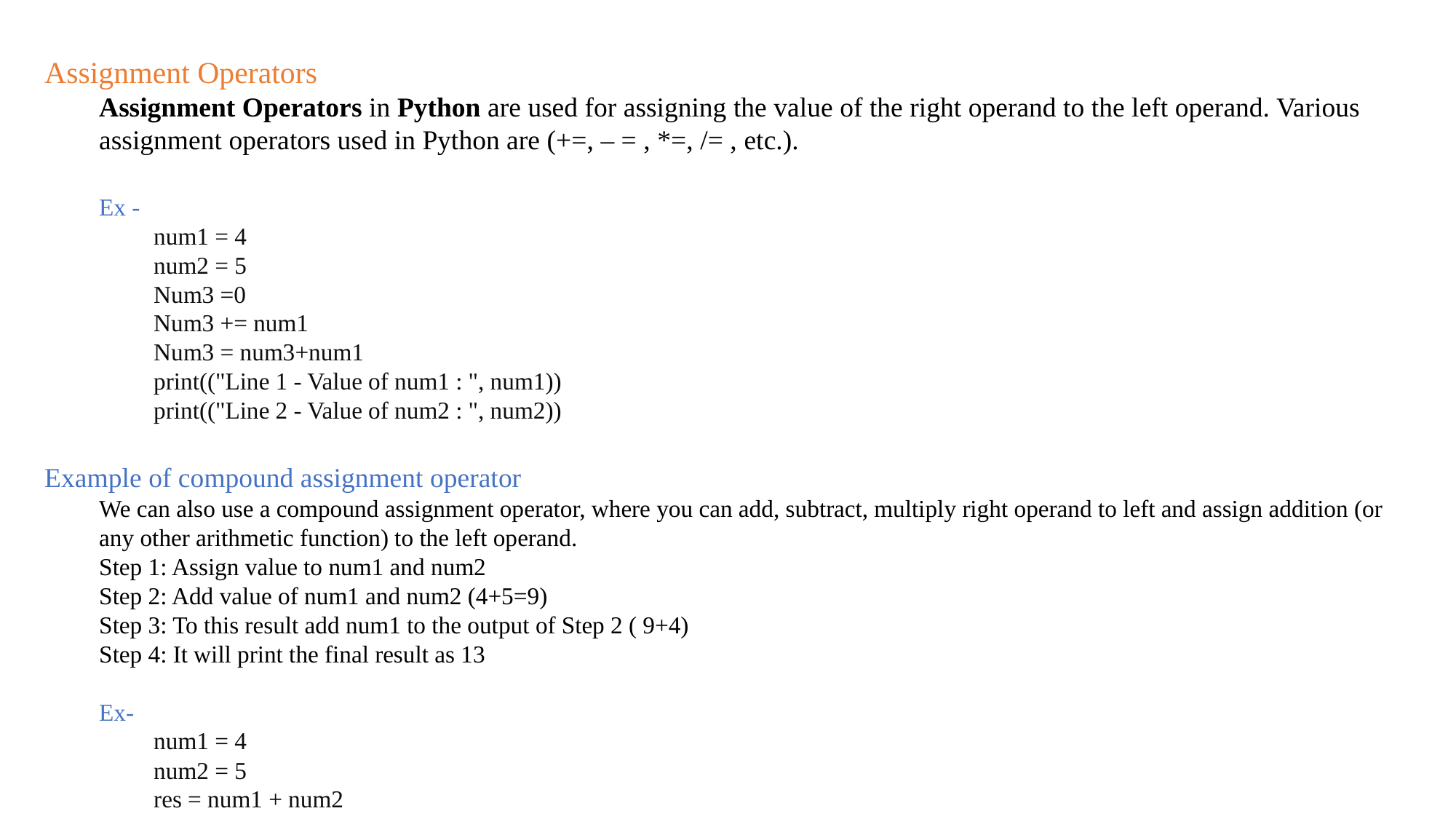

Assignment Operators
Assignment Operators in Python are used for assigning the value of the right operand to the left operand. Various assignment operators used in Python are (+=, – = , *=, /= , etc.).

Ex -
num1 = 4
num2 = 5
Num3 =0
Num3 += num1
Num3 = num3+num1
print(("Line 1 - Value of num1 : ", num1))
print(("Line 2 - Value of num2 : ", num2))

Example of compound assignment operator
We can also use a compound assignment operator, where you can add, subtract, multiply right operand to left and assign addition (or any other arithmetic function) to the left operand.
Step 1: Assign value to num1 and num2
Step 2: Add value of num1 and num2 (4+5=9)
Step 3: To this result add num1 to the output of Step 2 ( 9+4)
Step 4: It will print the final result as 13

Ex-
num1 = 4
num2 = 5
res = num1 + num2
res += num1
print(("Line 1 - Result of + is ", res))